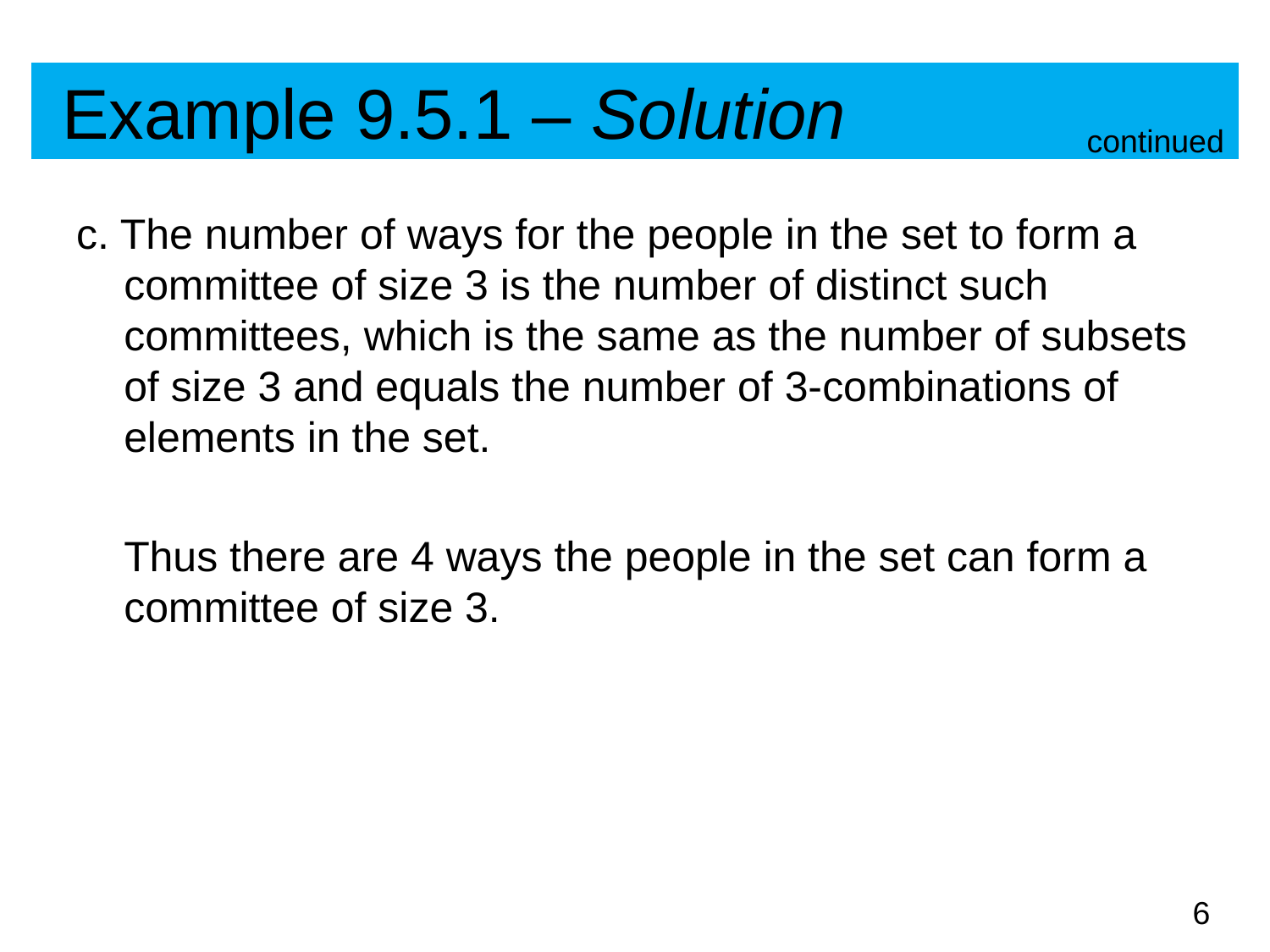

# Example 9.5.1 – Solution
continued
c. The number of ways for the people in the set to form a committee of size 3 is the number of distinct such committees, which is the same as the number of subsets of size 3 and equals the number of 3-combinations of elements in the set.

	Thus there are 4 ways the people in the set can form a committee of size 3.